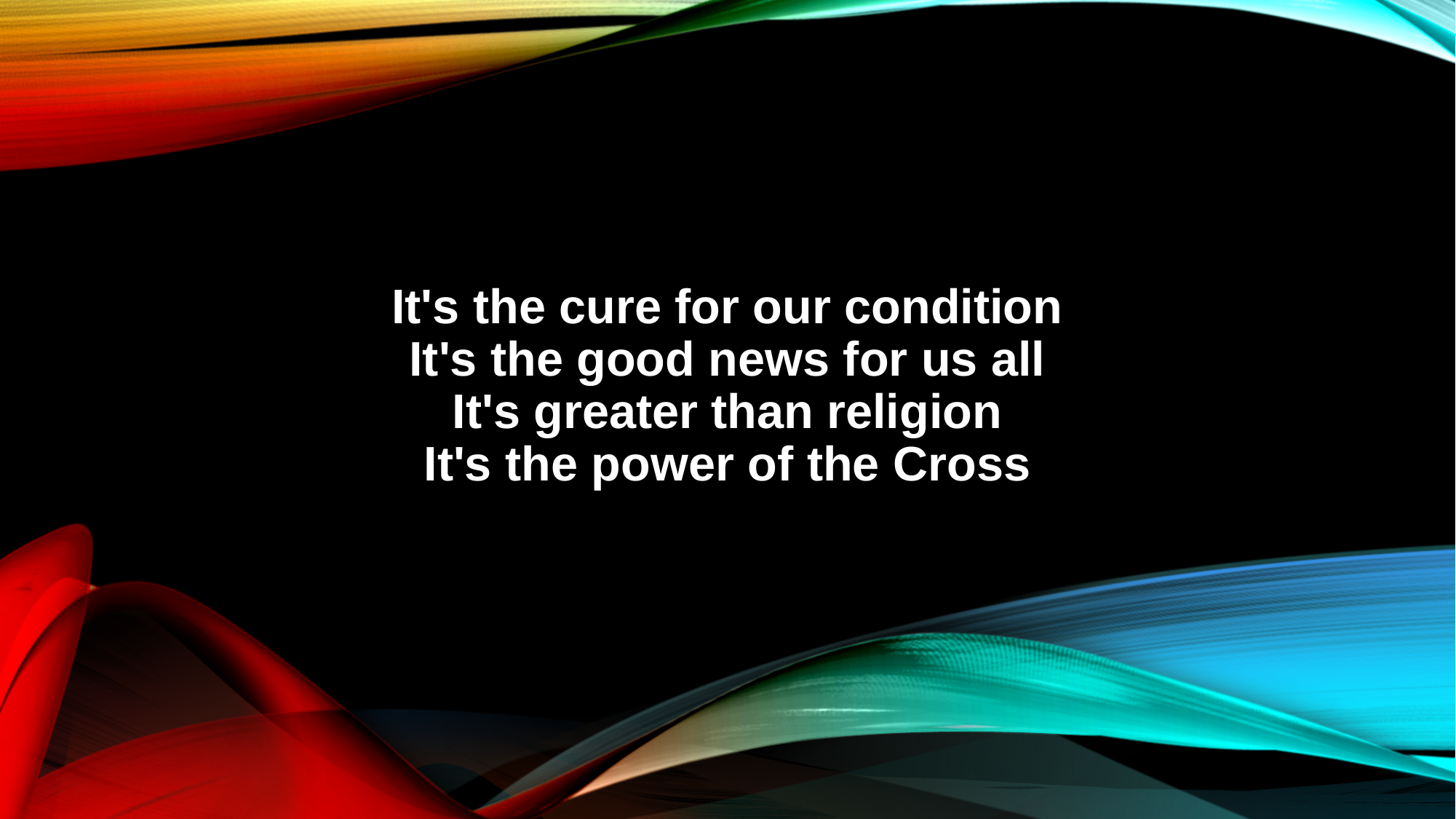

It's the cure for our condition
It's the good news for us all
It's greater than religion
It's the power of the Cross